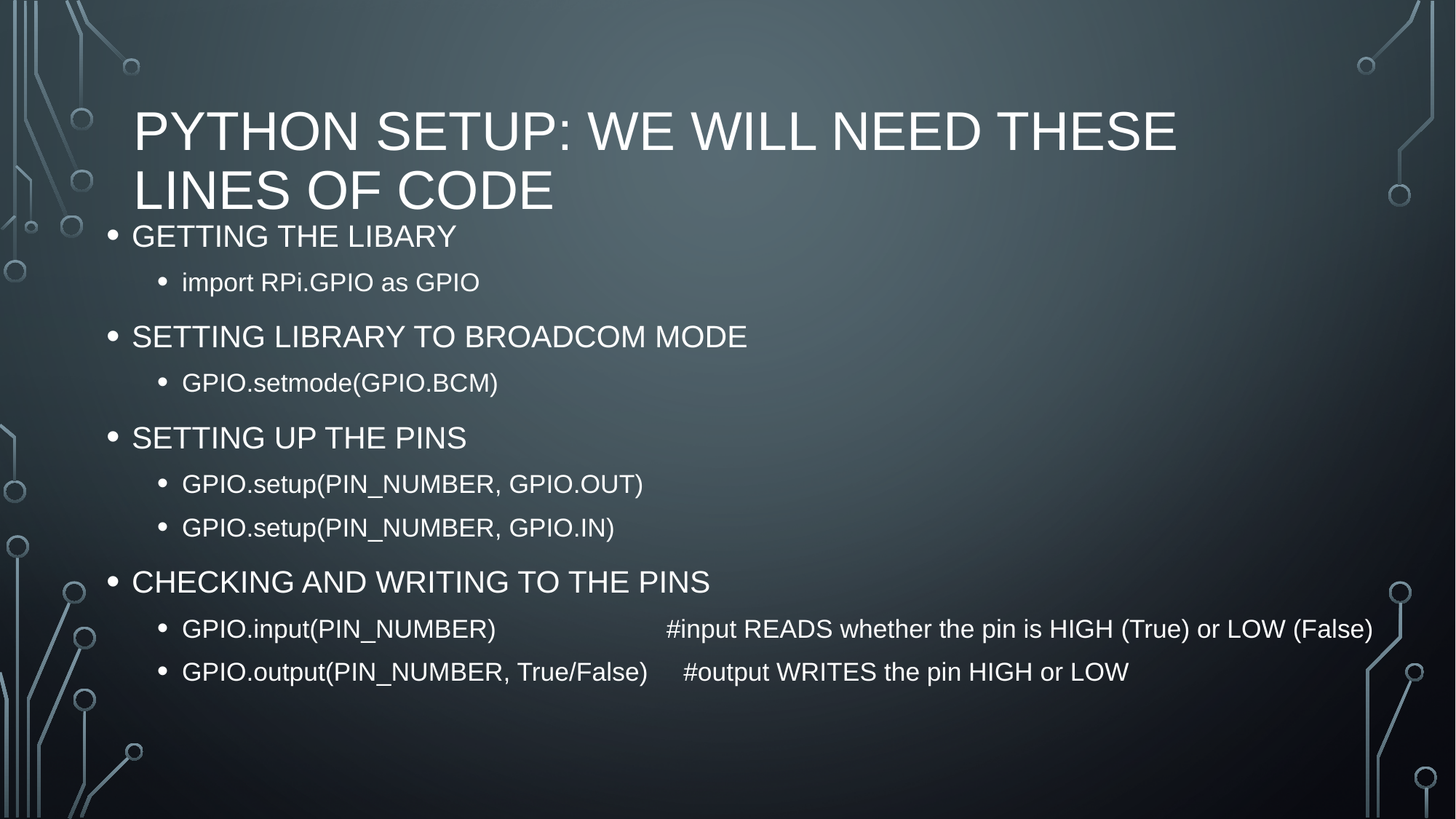

# Python setup: WE WILL NEED THESE LINES OF CODE
GETTING THE LIBARY
import RPi.GPIO as GPIO
SETTING LIBRARY TO BROADCOM MODE
GPIO.setmode(GPIO.BCM)
SETTING UP THE PINS
GPIO.setup(PIN_NUMBER, GPIO.OUT)
GPIO.setup(PIN_NUMBER, GPIO.IN)
CHECKING AND WRITING TO THE PINS
GPIO.input(PIN_NUMBER)                        #input READS whether the pin is HIGH (True) or LOW (False)
GPIO.output(PIN_NUMBER, True/False)     #output WRITES the pin HIGH or LOW